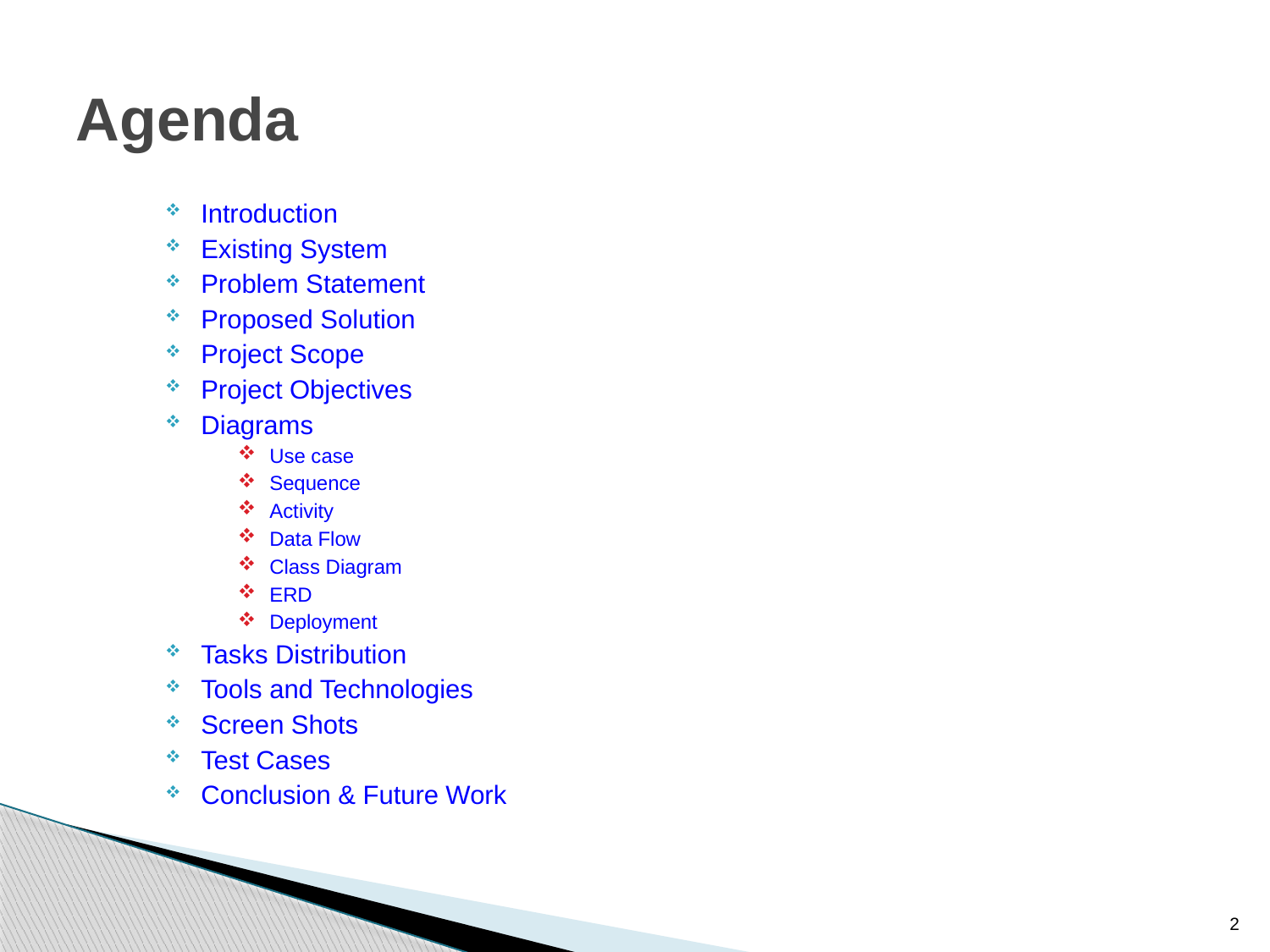

# Agenda
Introduction
Existing System
Problem Statement
Proposed Solution
Project Scope
Project Objectives
Diagrams
Use case
Sequence
Activity
Data Flow
Class Diagram
ERD
Deployment
Tasks Distribution
Tools and Technologies
Screen Shots
Test Cases
Conclusion & Future Work

2